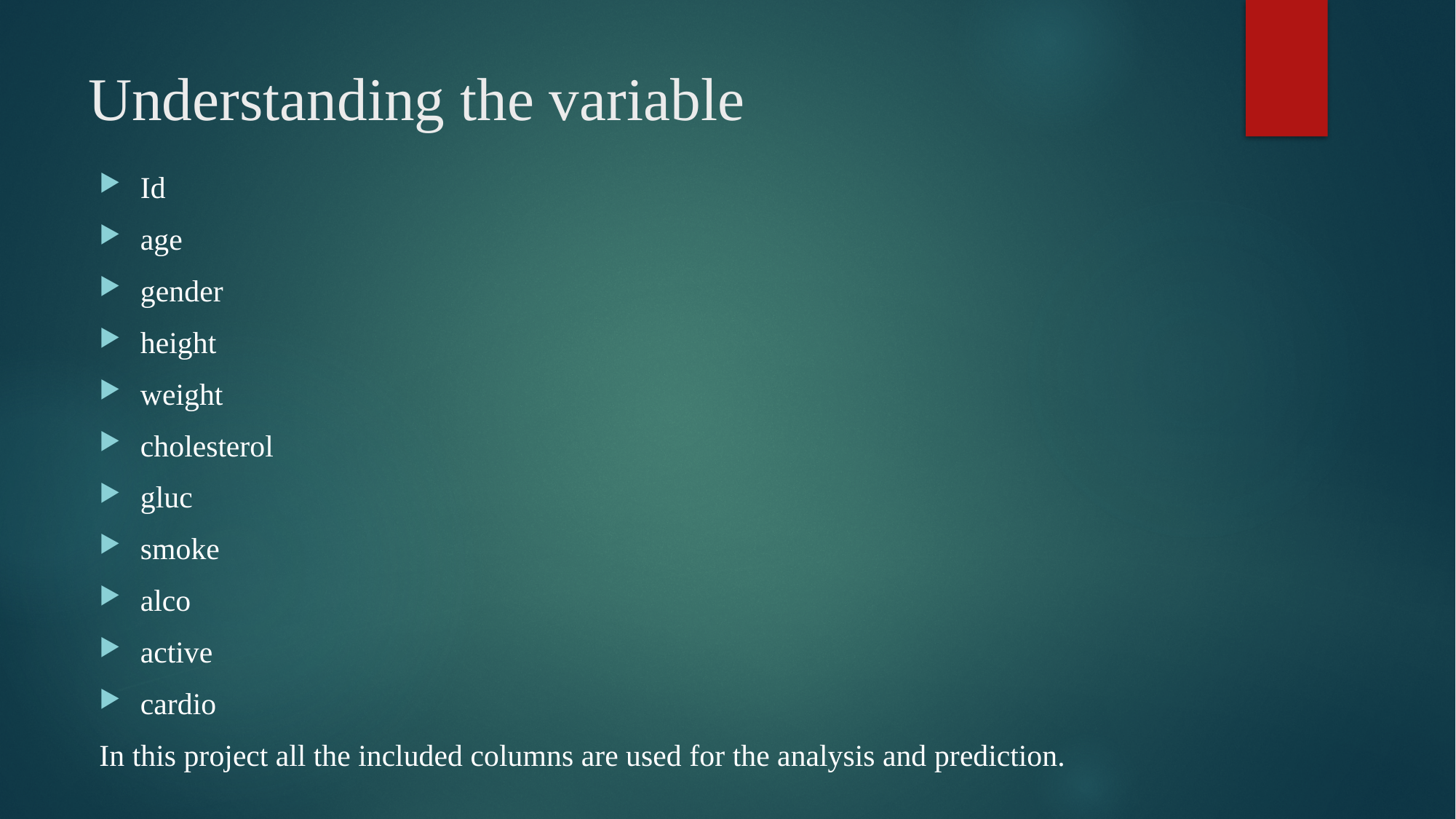

# Understanding the variable
Id
age
gender
height
weight
cholesterol
gluc
smoke
alco
active
cardio
In this project all the included columns are used for the analysis and prediction.